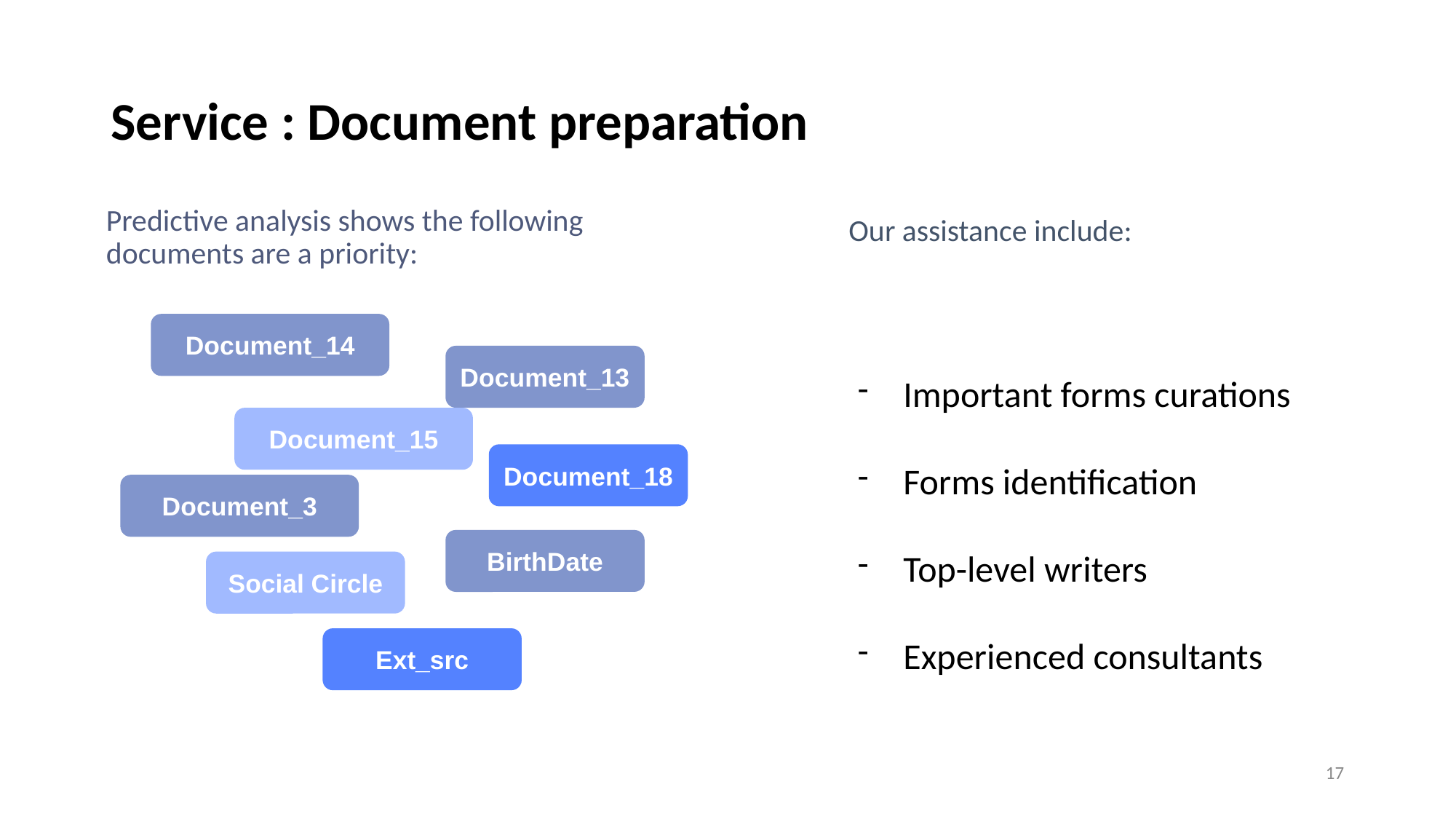

# Service : Document preparation
Our assistance include:

Important forms curations
Forms identification
Top-level writers
Experienced consultants

Predictive analysis shows the following documents are a priority:

Document_14
Document_13
Document_15
Document_18
Document_3
BirthDate
Social Circle
Ext_src
17